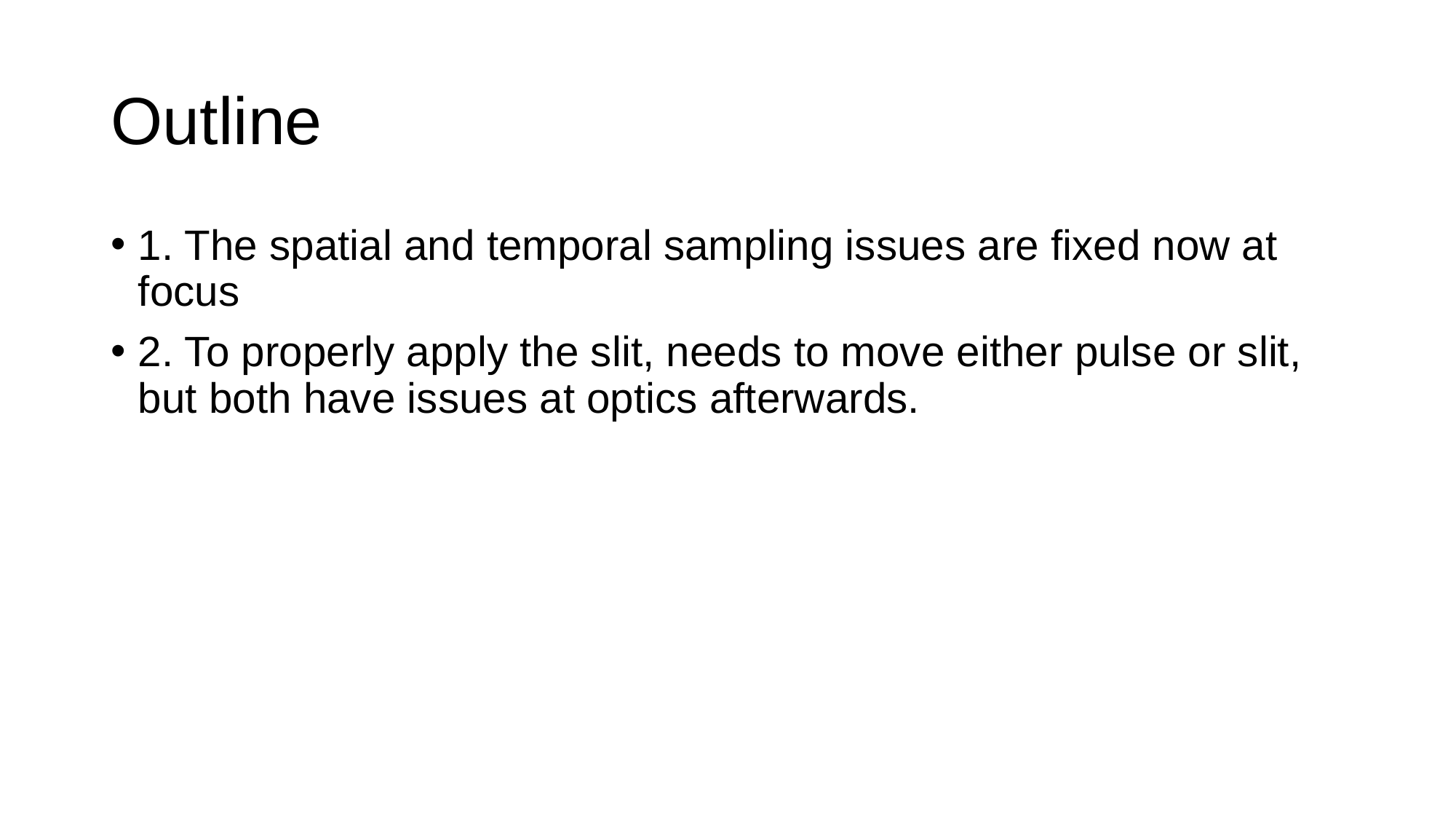

# Outline
1. The spatial and temporal sampling issues are fixed now at focus
2. To properly apply the slit, needs to move either pulse or slit, but both have issues at optics afterwards.